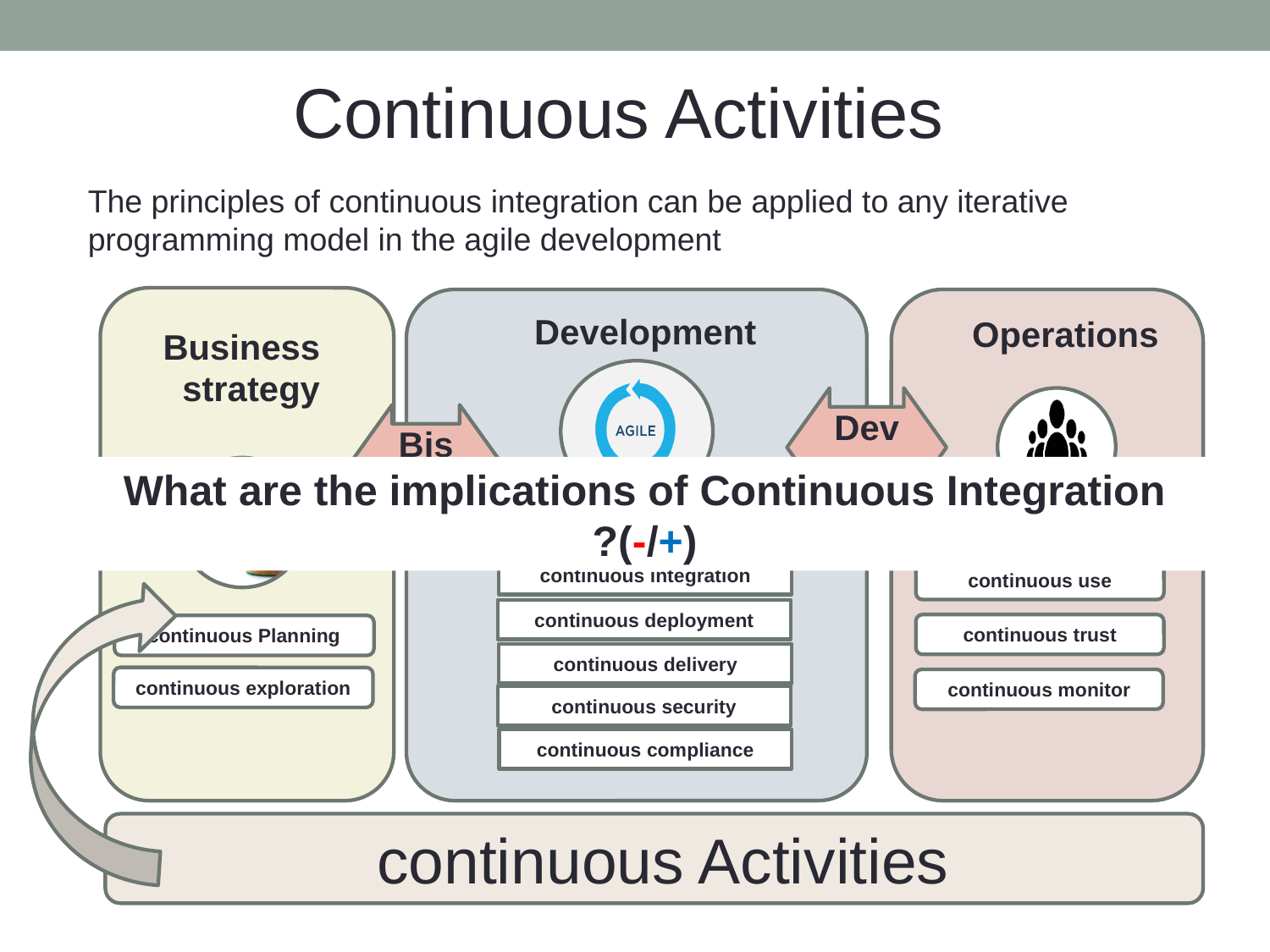

Continuous Activities
The principles of continuous integration can be applied to any iterative programming model in the agile development

Business strategy

continuous Planning
continuous exploration

Development

continuous Testing
continuous integration
continuous deployment
continuous delivery
continuous security
continuous compliance

Operations

continuous use
continuous trust
continuous monitor
DevOps
BisDev
What are the implications of Continuous Integration (+/-)?

continuous Activities